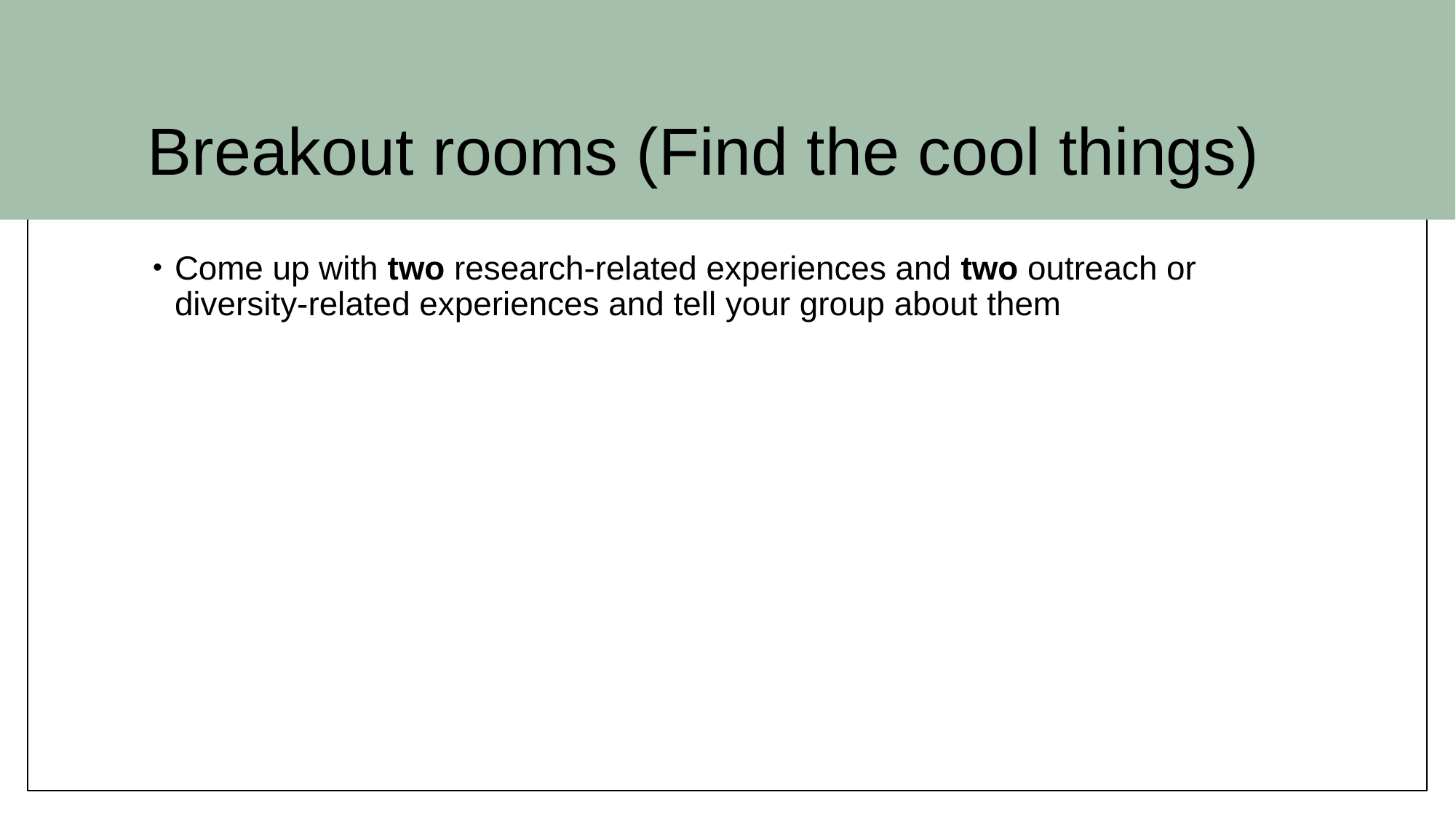

# Breakout rooms (Find the cool things)
Come up with two research-related experiences and two outreach or diversity-related experiences and tell your group about them